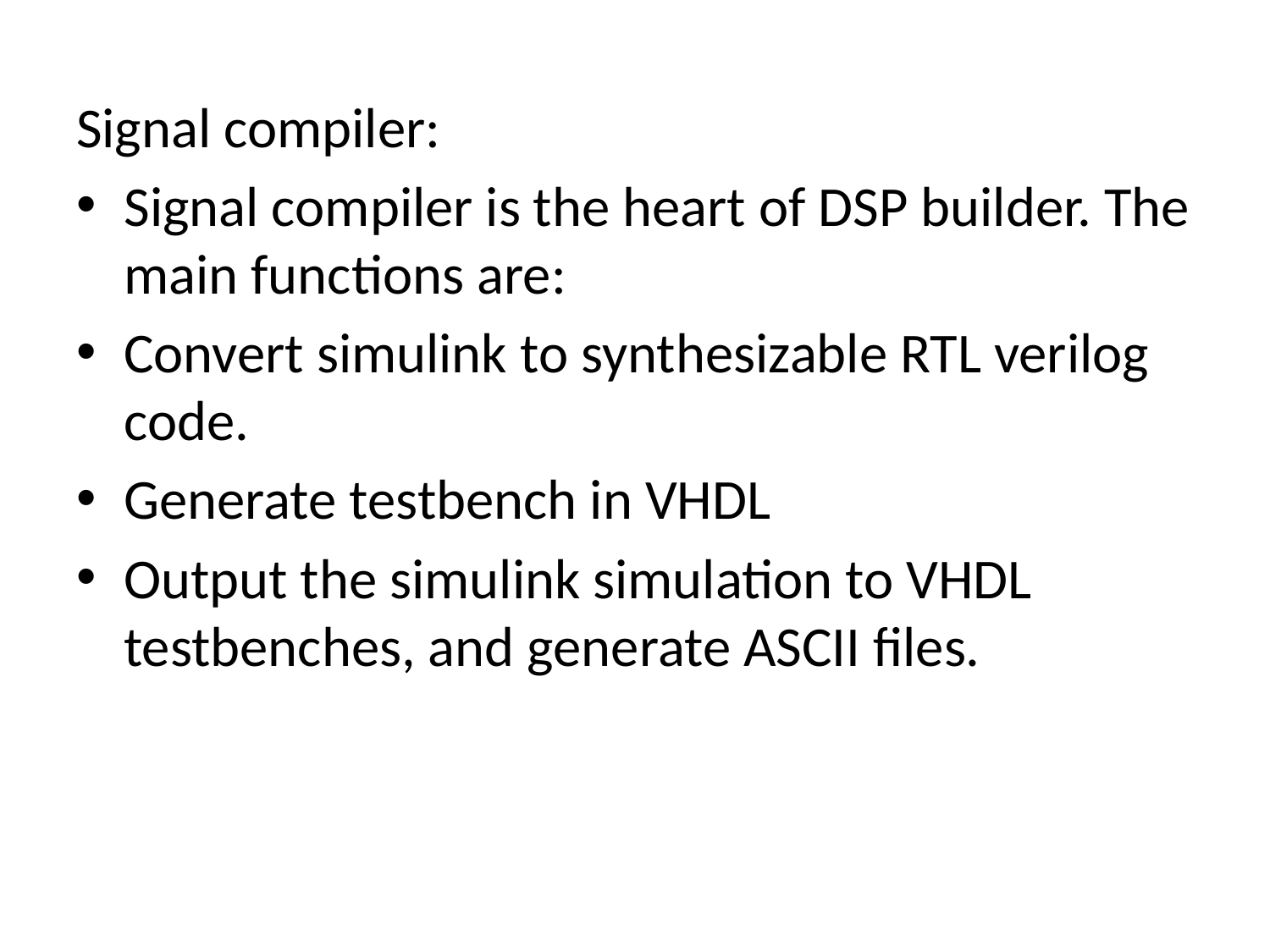

Signal compiler:
Signal compiler is the heart of DSP builder. The main functions are:
Convert simulink to synthesizable RTL verilog code.
Generate testbench in VHDL
Output the simulink simulation to VHDL testbenches, and generate ASCII files.